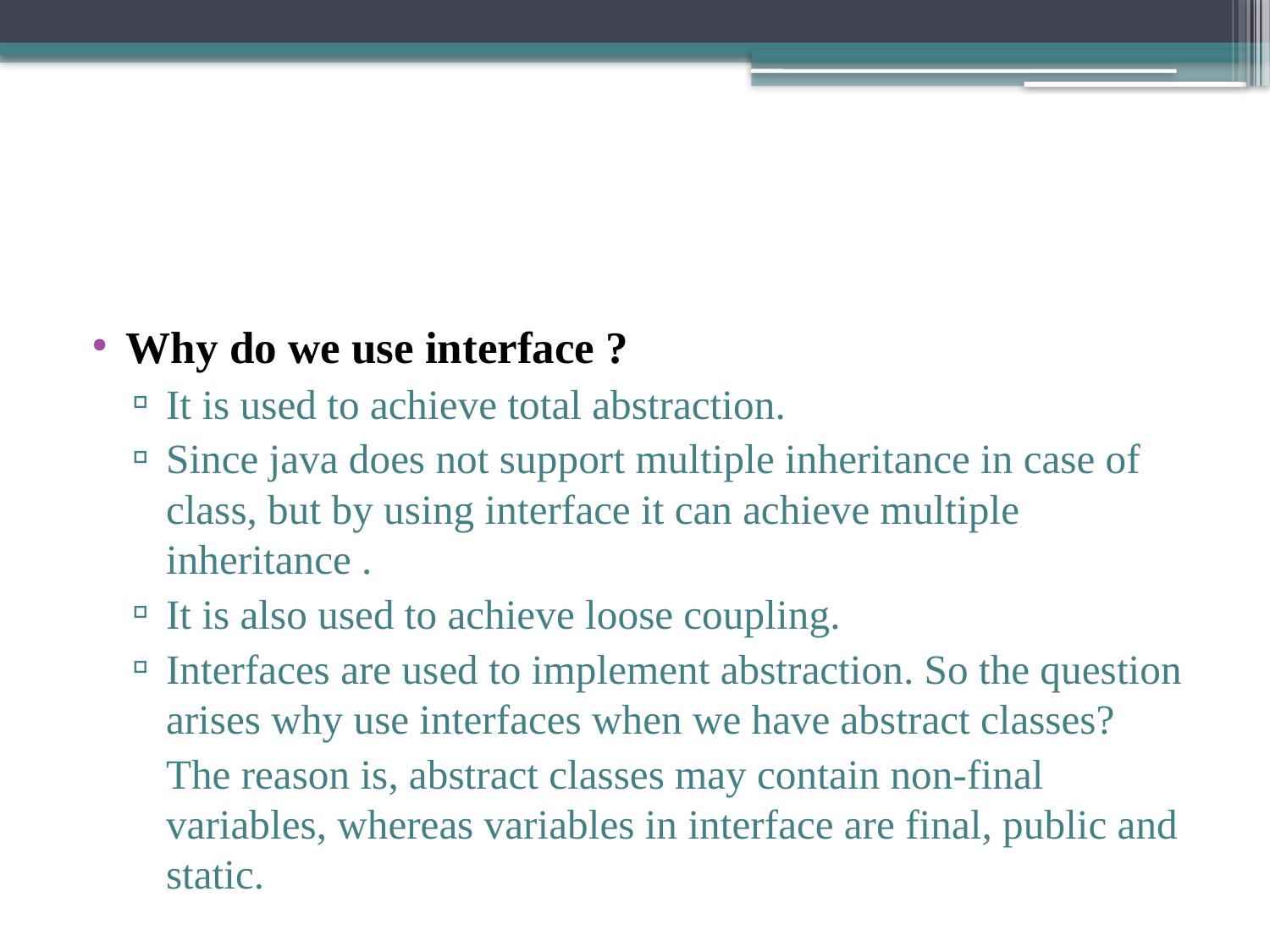

#
Why do we use interface ?
It is used to achieve total abstraction.
Since java does not support multiple inheritance in case of class, but by using interface it can achieve multiple inheritance .
It is also used to achieve loose coupling.
Interfaces are used to implement abstraction. So the question arises why use interfaces when we have abstract classes?
	The reason is, abstract classes may contain non-final variables, whereas variables in interface are final, public and static.